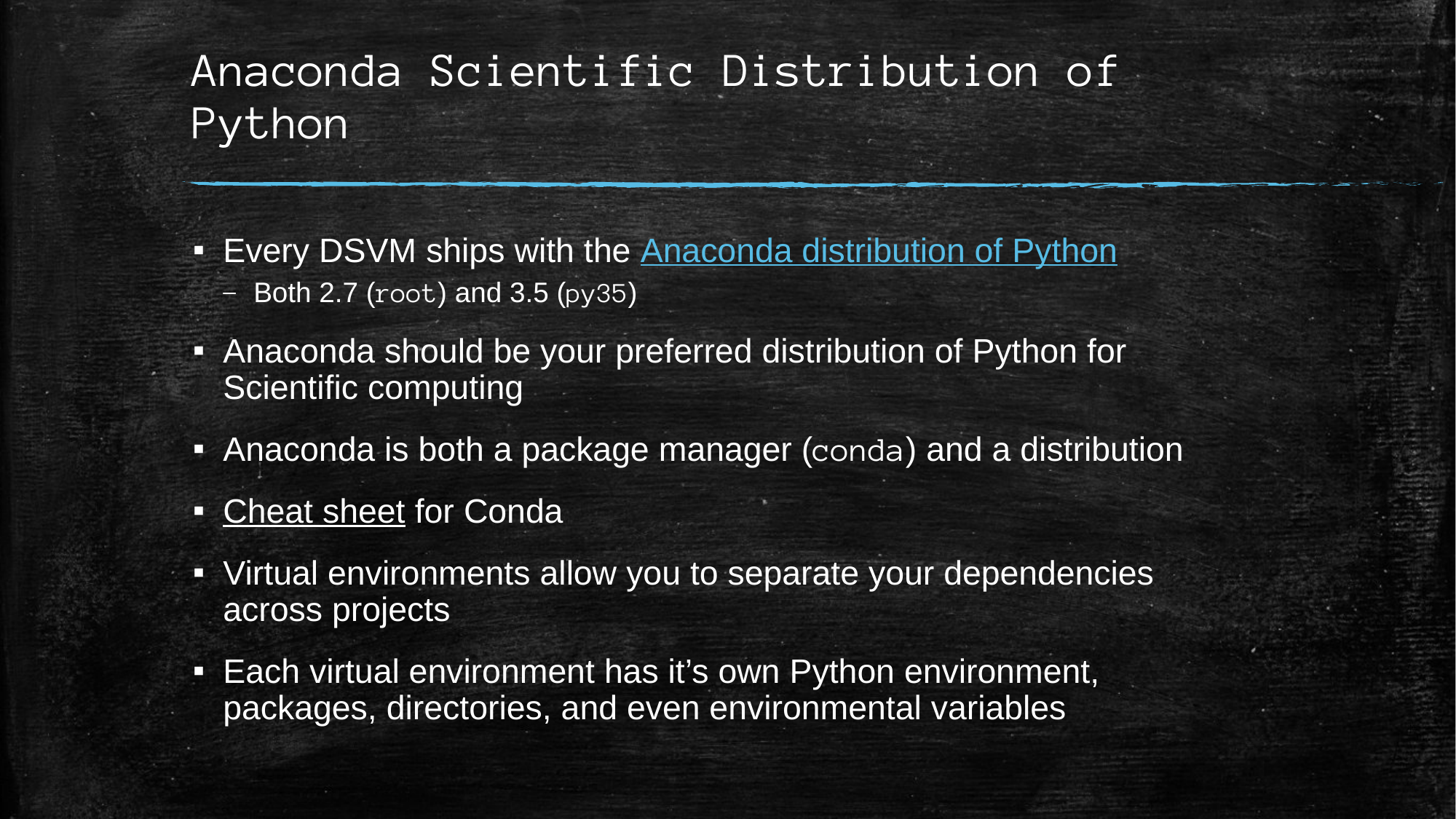

# Anaconda Scientific Distribution of Python
Every DSVM ships with the Anaconda distribution of Python
Both 2.7 (root) and 3.5 (py35)
Anaconda should be your preferred distribution of Python for Scientific computing
Anaconda is both a package manager (conda) and a distribution
Cheat sheet for Conda
Virtual environments allow you to separate your dependencies across projects
Each virtual environment has it’s own Python environment, packages, directories, and even environmental variables